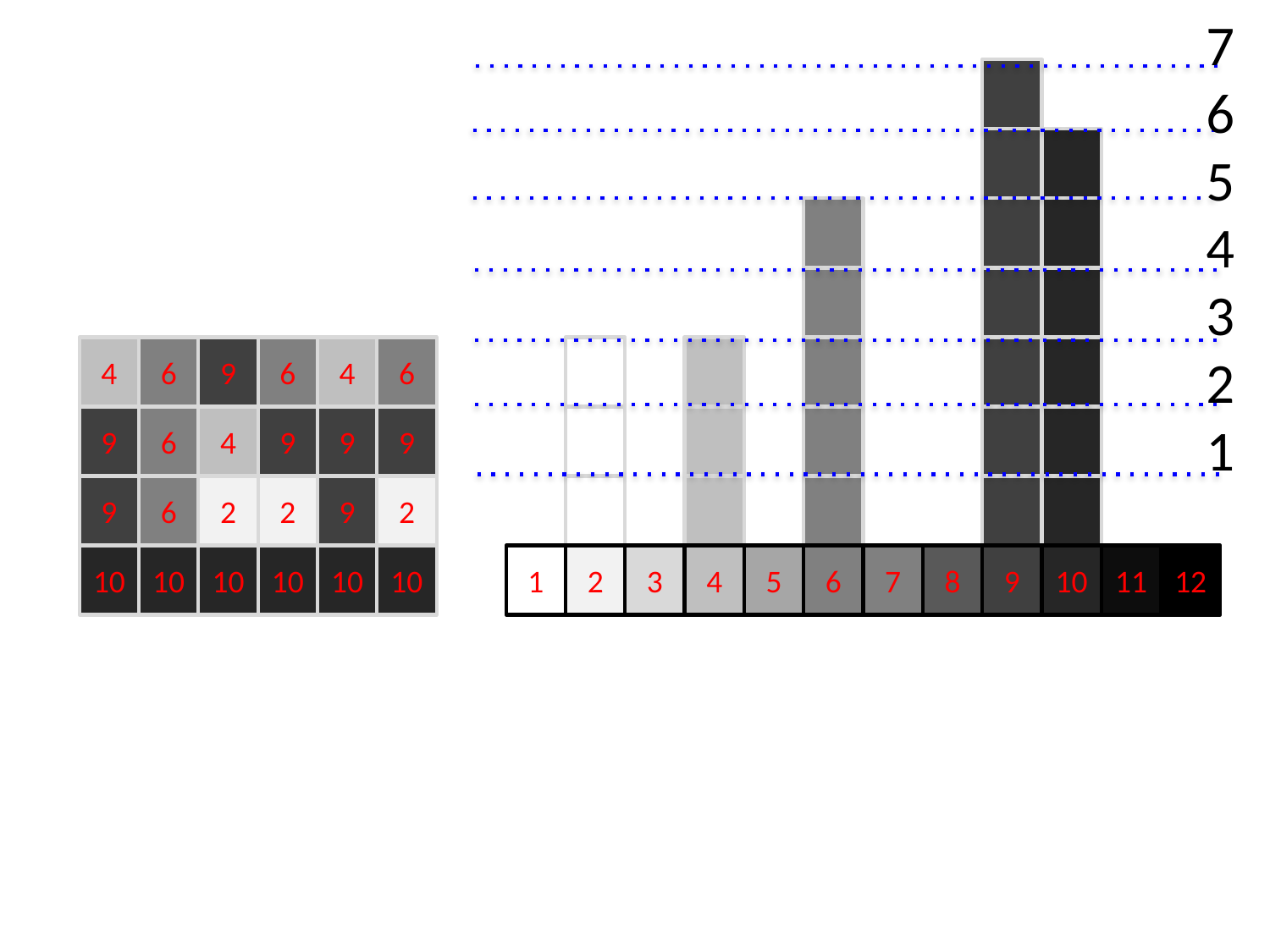

7
6
5
4
3
2
1

4
6
9
6
4
6

9
6
4
9
9
9

9
6
2
2
9
2

10
10
10
10
10
10
1
2
3
4
5
6
7
8
9
10
11
12